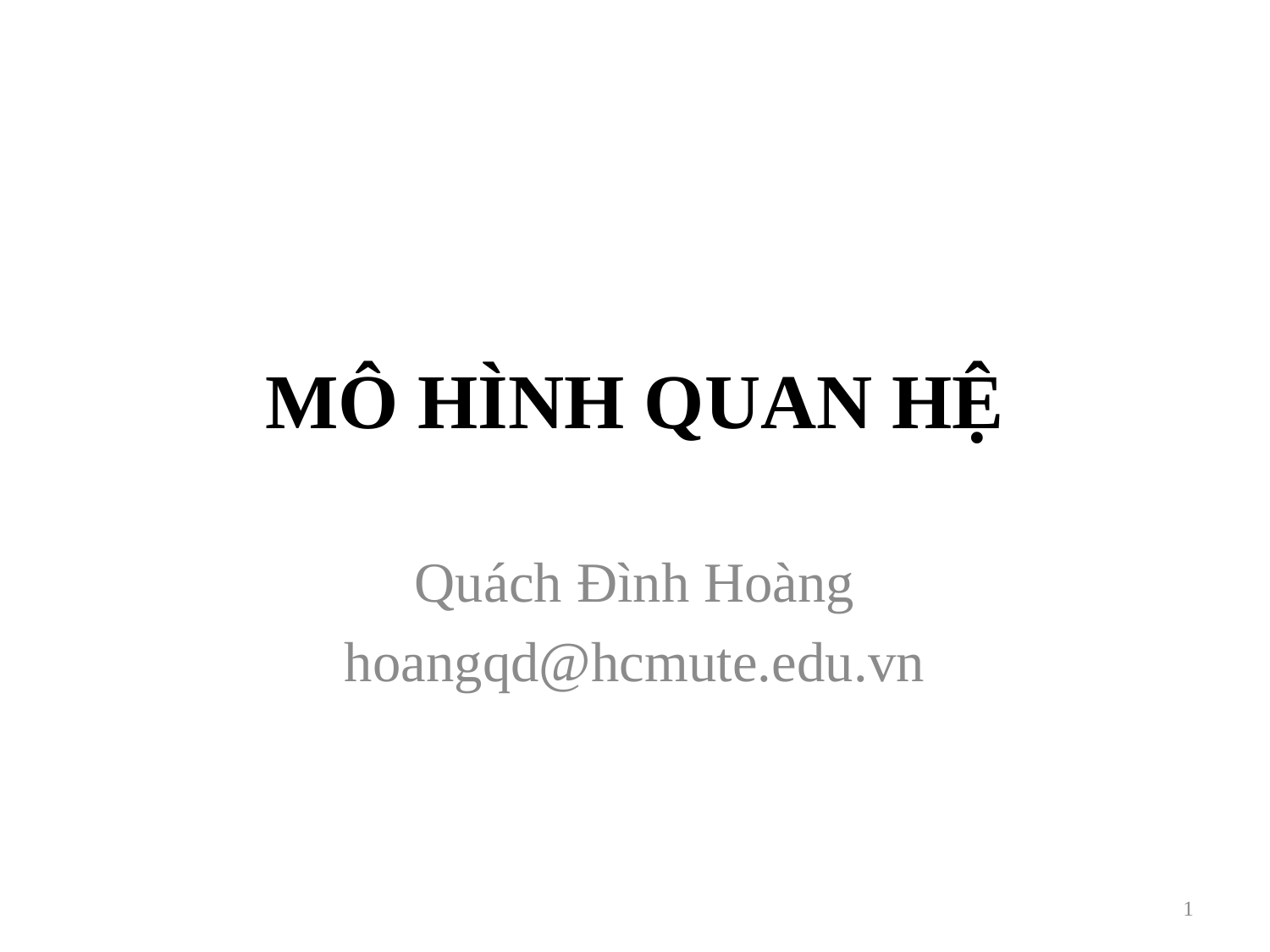

# MÔ HÌNH QUAN HỆ
Quách Đình Hoàng
hoangqd@hcmute.edu.vn
1